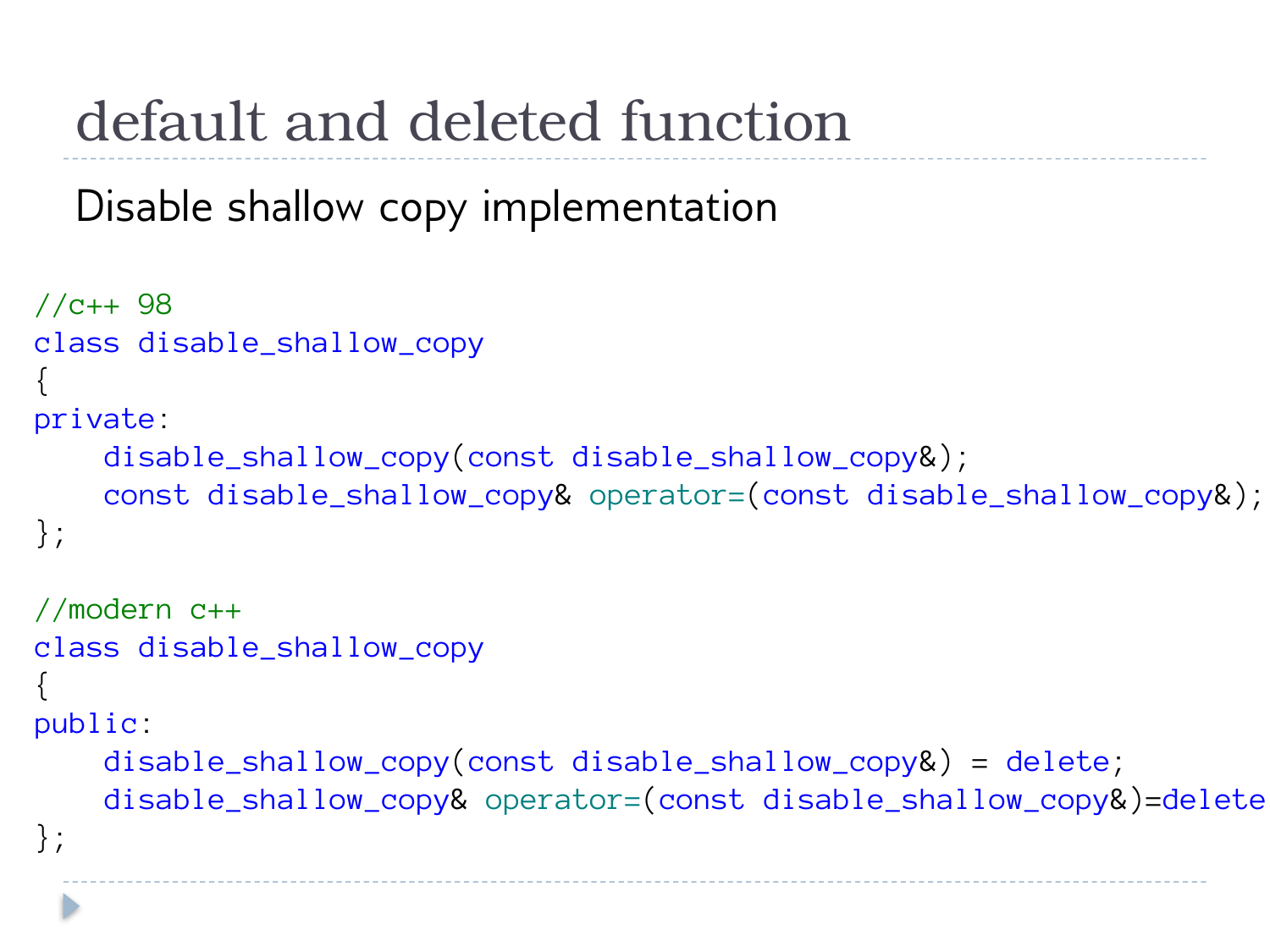

# default and deleted function
Disable shallow copy implementation
//c++ 98
class disable_shallow_copy
{
private:
    disable_shallow_copy(const disable_shallow_copy&);
    const disable_shallow_copy& operator=(const disable_shallow_copy&);
};

//modern c++
class disable_shallow_copy
{
public:
    disable_shallow_copy(const disable_shallow_copy&) = delete;
    disable_shallow_copy& operator=(const disable_shallow_copy&)=delete;
};